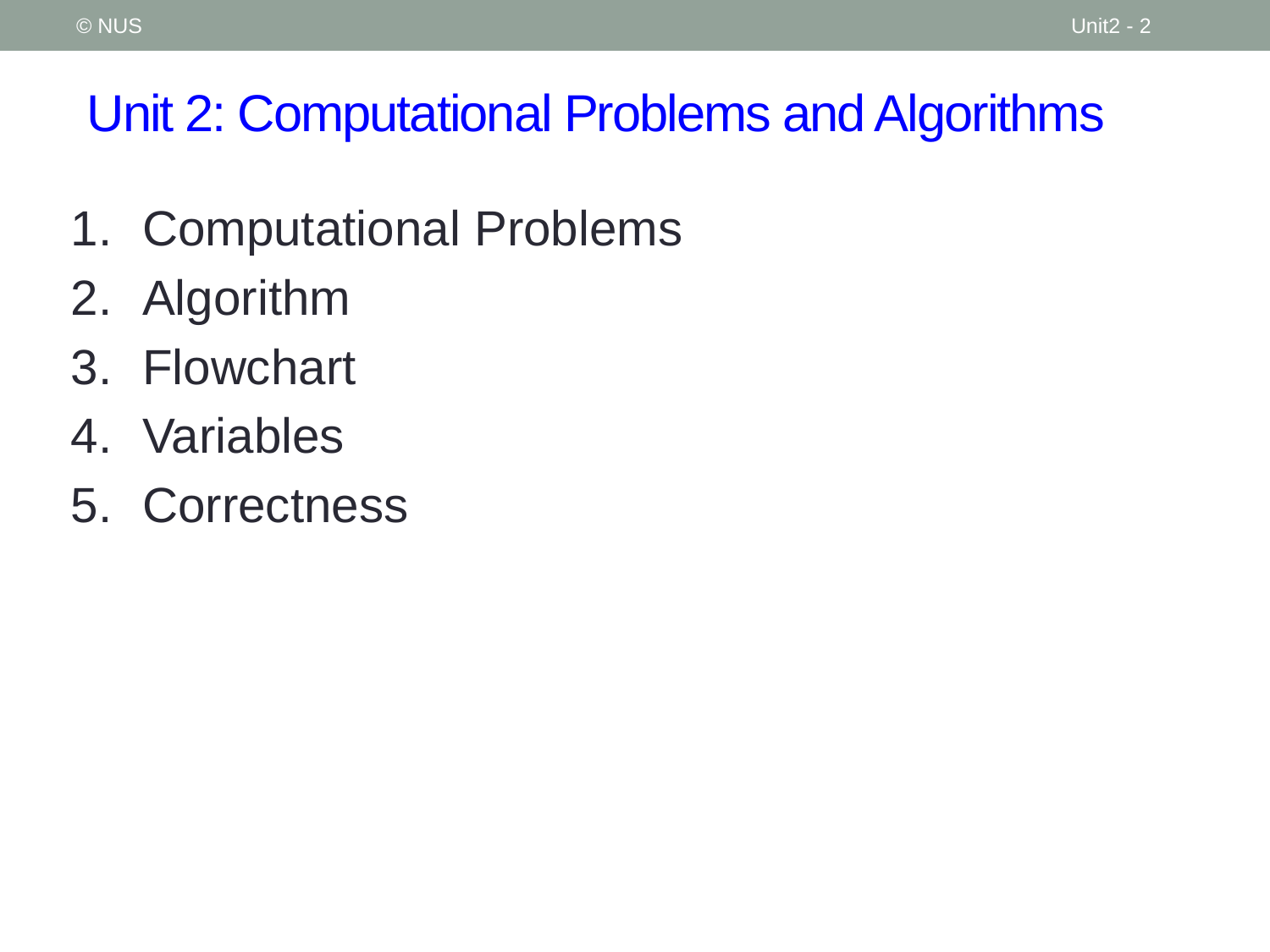

© NUS
Unit2 - 2
# Unit 2: Computational Problems and Algorithms
Computational Problems
Algorithm
Flowchart
Variables
Correctness